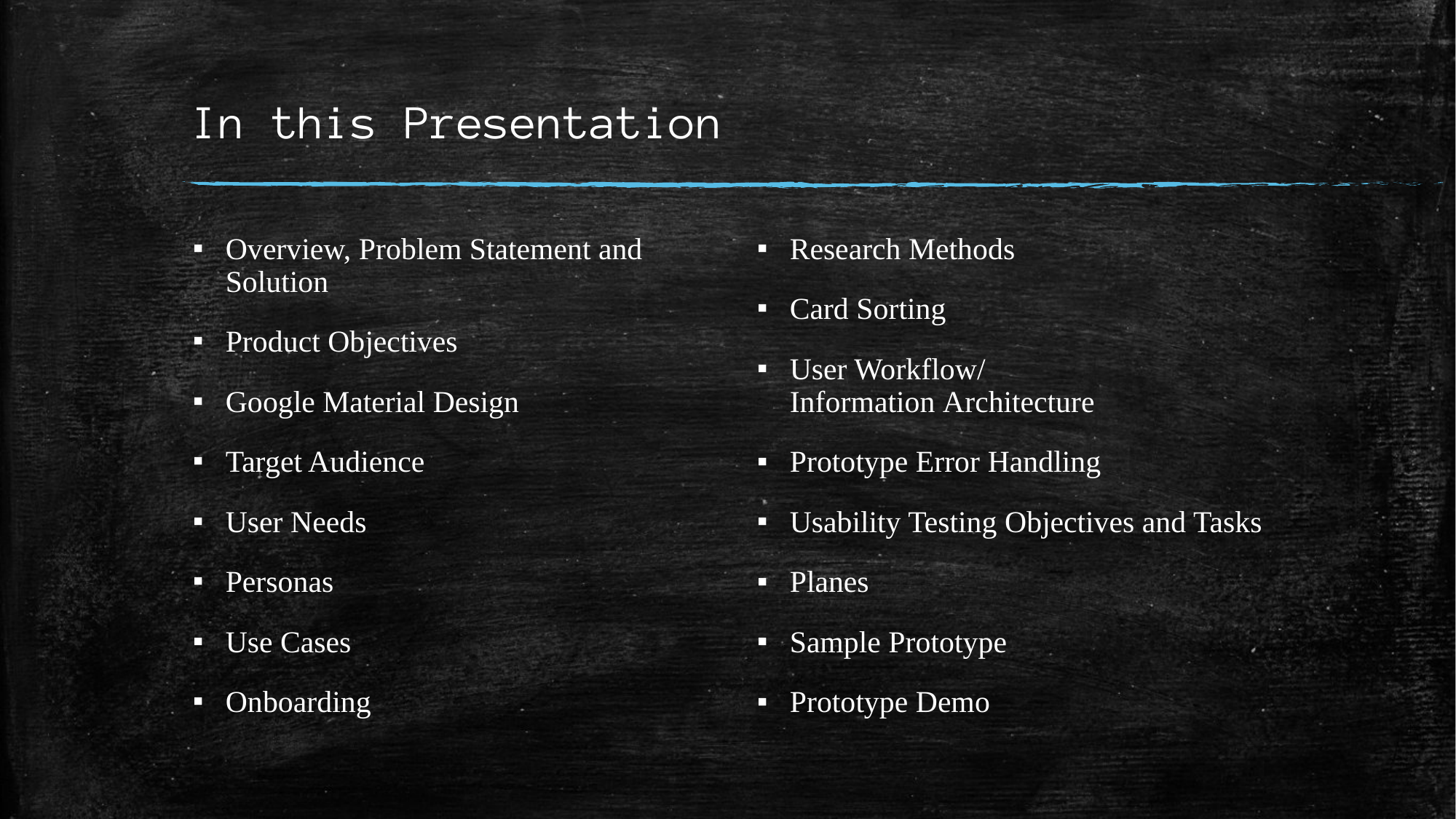

# In this Presentation
Overview, Problem Statement and Solution
Product Objectives
Google Material Design
Target Audience
User Needs
Personas
Use Cases
Onboarding
Research Methods
Card Sorting
User Workflow/ Information Architecture
Prototype Error Handling
Usability Testing Objectives and Tasks
Planes
Sample Prototype
Prototype Demo